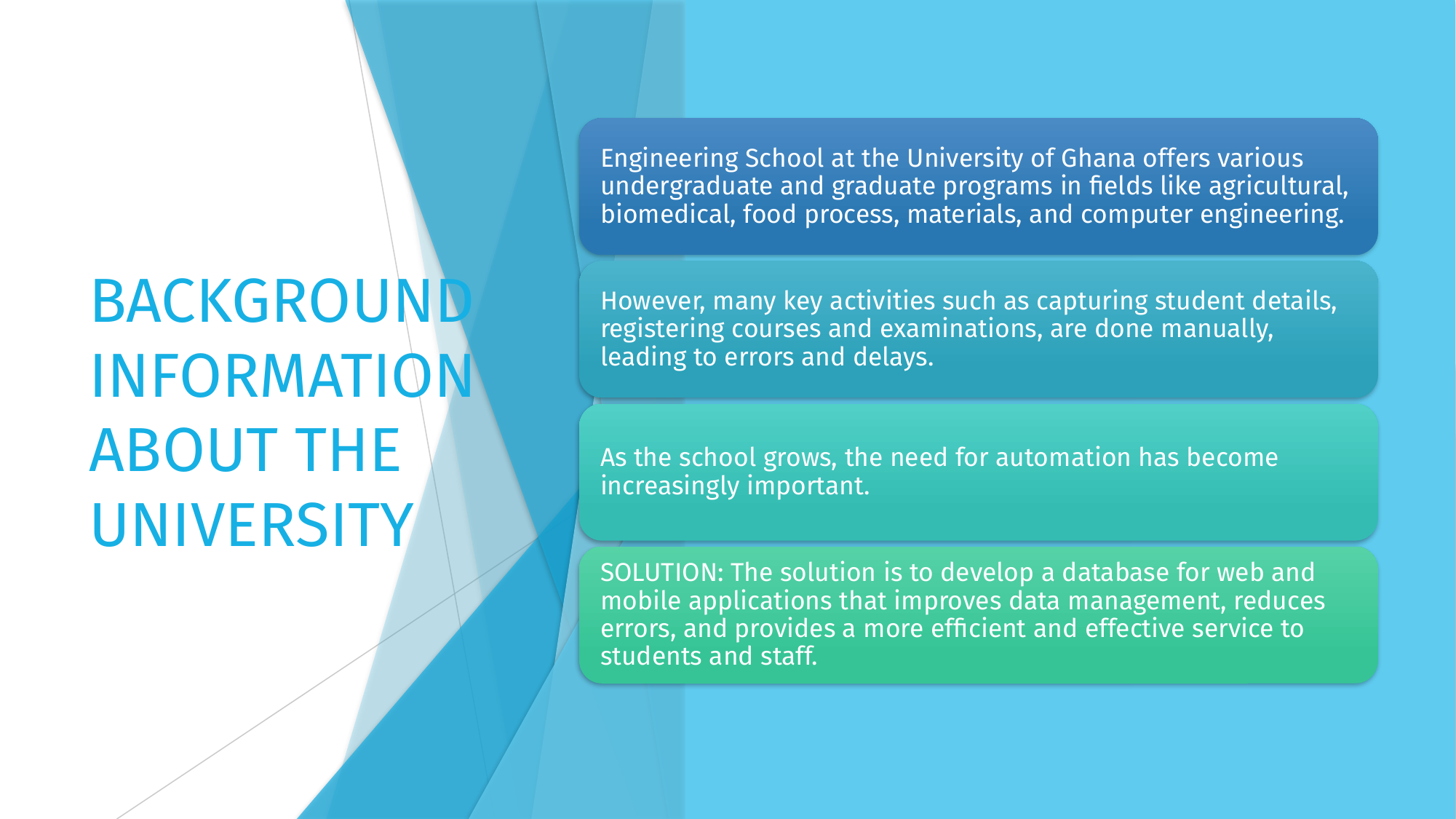

Engineering School at the University of Ghana offers various undergraduate and graduate programs in fields like agricultural, biomedical, food process, materials, and computer engineering.
However, many key activities such as capturing student details, registering courses and examinations, are done manually, leading to errors and delays.
As the school grows, the need for automation has become increasingly important.
SOLUTION: The solution is to develop a database for web and mobile applications that improves data management, reduces errors, and provides a more efficient and effective service to students and staff.
# BACKGROUND INFORMATION ABOUT THE UNIVERSITY